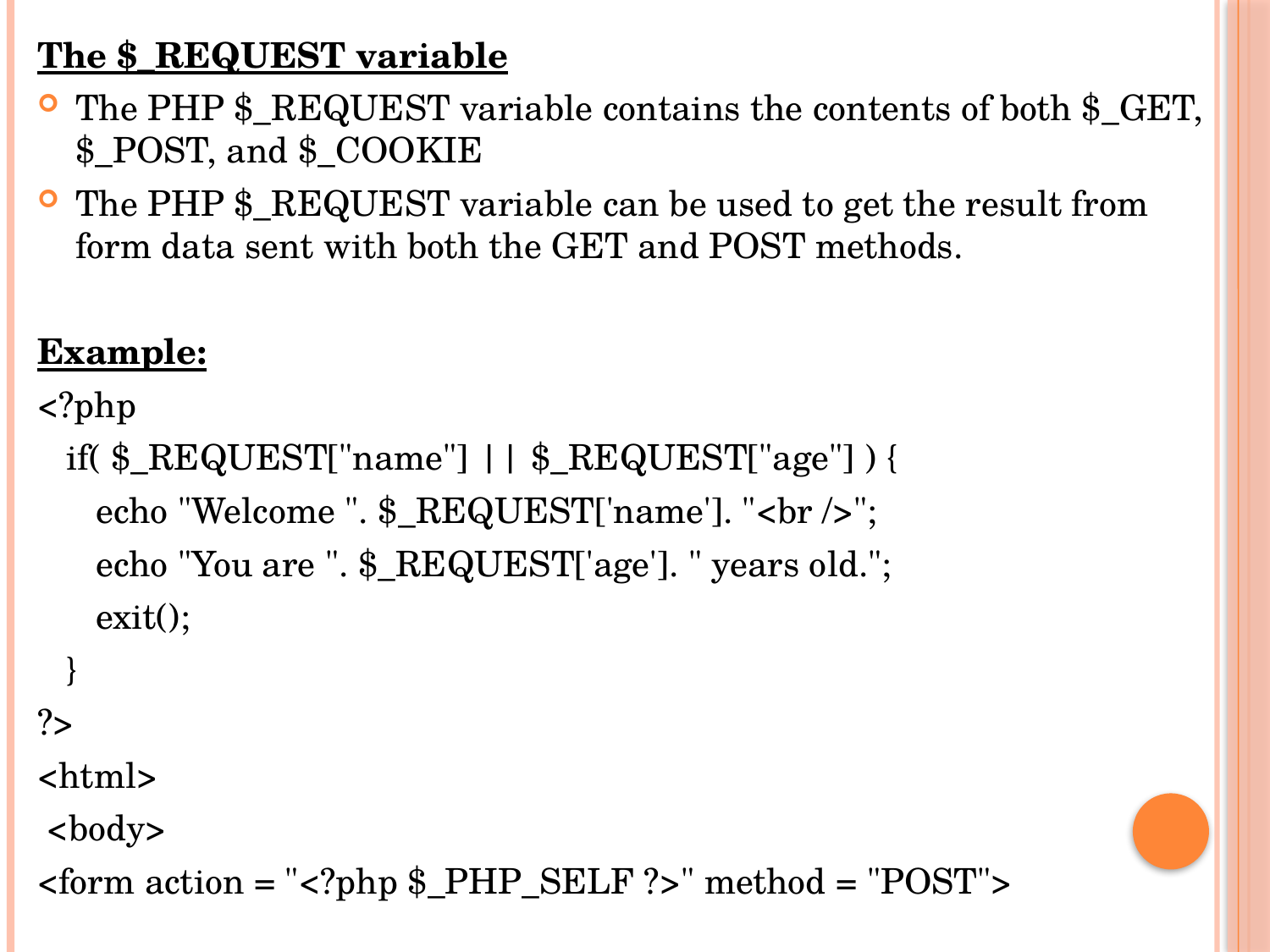

The $_REQUEST variable
The PHP $_REQUEST variable contains the contents of both $_GET, $_POST, and $_COOKIE
The PHP $_REQUEST variable can be used to get the result from form data sent with both the GET and POST methods.

Example:
<?php
   if( $_REQUEST["name"] || $_REQUEST["age"] ) {
      echo "Welcome ". $_REQUEST['name']. "<br />";
      echo "You are ". $_REQUEST['age']. " years old.";
      exit();
   }
?>
<html>
 <body>
<form action = "<?php $_PHP_SELF ?>" method = "POST">